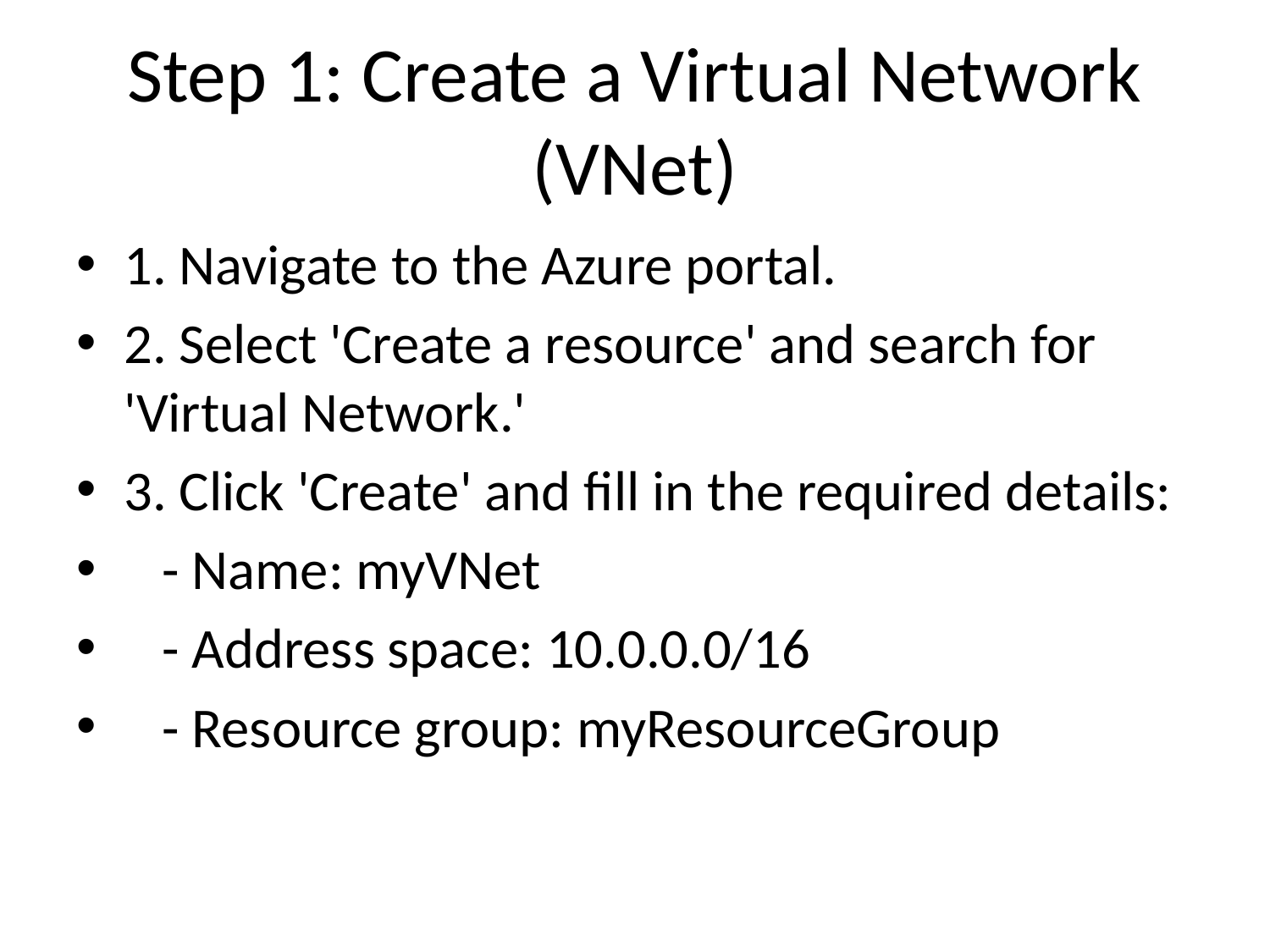

# Step 1: Create a Virtual Network (VNet)
1. Navigate to the Azure portal.
2. Select 'Create a resource' and search for 'Virtual Network.'
3. Click 'Create' and fill in the required details:
   - Name: myVNet
   - Address space: 10.0.0.0/16
   - Resource group: myResourceGroup